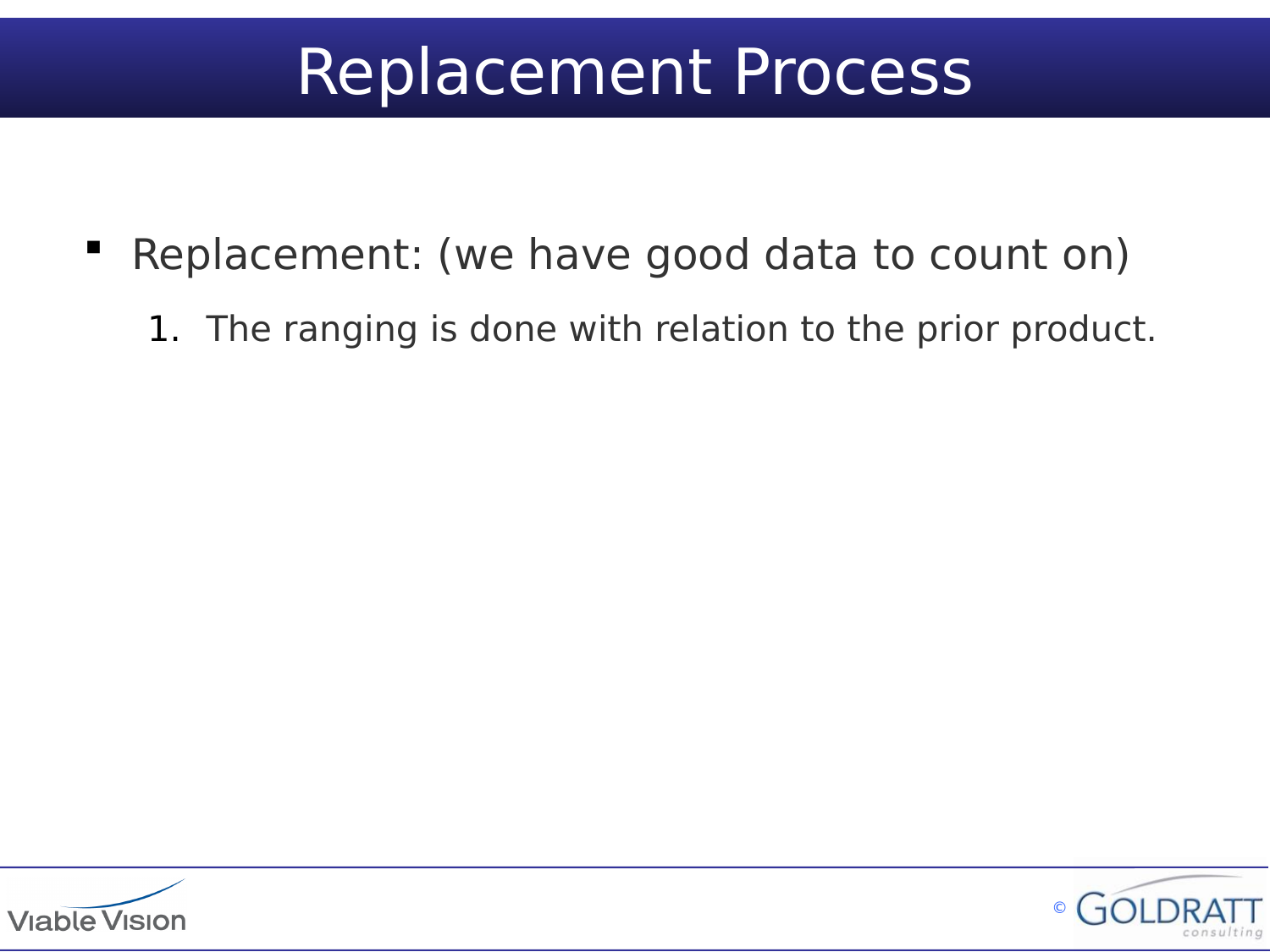

# Replacement Process
Replacement: (we have good data to count on)
 The ranging is done with relation to the prior product.